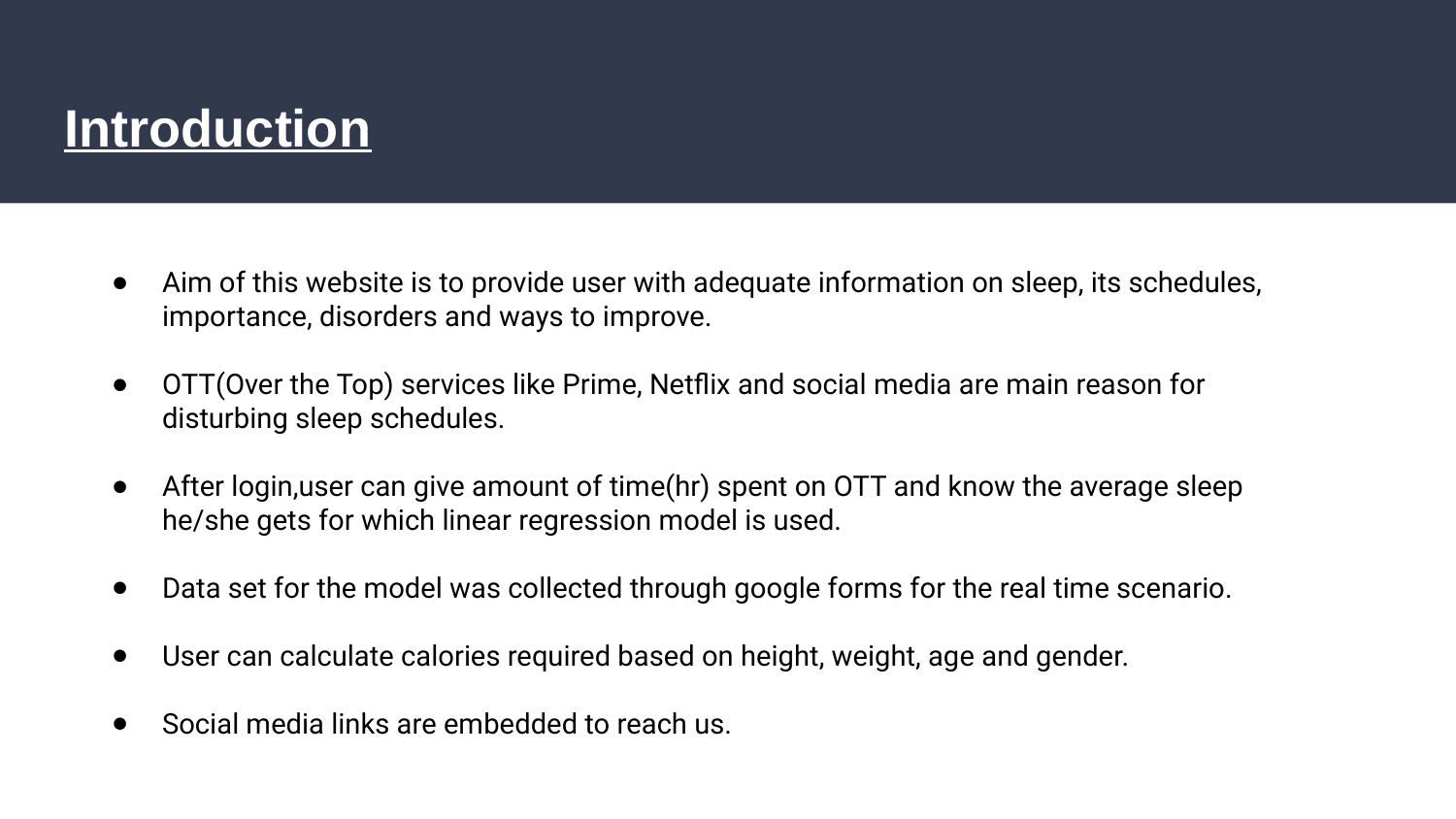

# Introduction
Aim of this website is to provide user with adequate information on sleep, its schedules, importance, disorders and ways to improve.

OTT(Over the Top) services like Prime, Netflix and social media are main reason for disturbing sleep schedules.

After login,user can give amount of time(hr) spent on OTT and know the average sleep he/she gets for which linear regression model is used.

Data set for the model was collected through google forms for the real time scenario.

User can calculate calories required based on height, weight, age and gender.

Social media links are embedded to reach us.